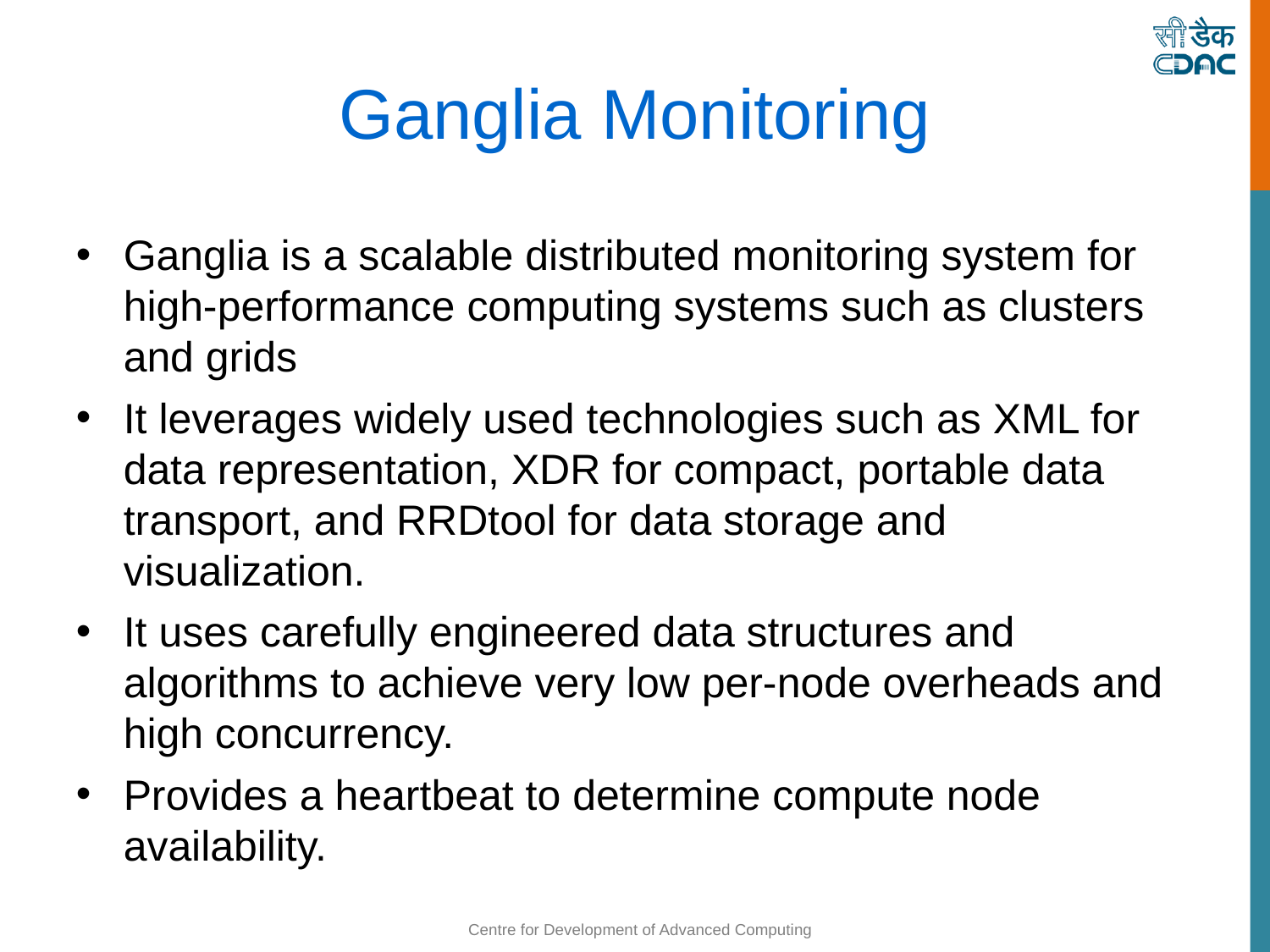

Ganglia Monitoring
Ganglia is a scalable distributed monitoring system for high-performance computing systems such as clusters and grids
It leverages widely used technologies such as XML for data representation, XDR for compact, portable data transport, and RRDtool for data storage and visualization.
It uses carefully engineered data structures and algorithms to achieve very low per-node overheads and high concurrency.
Provides a heartbeat to determine compute node availability.